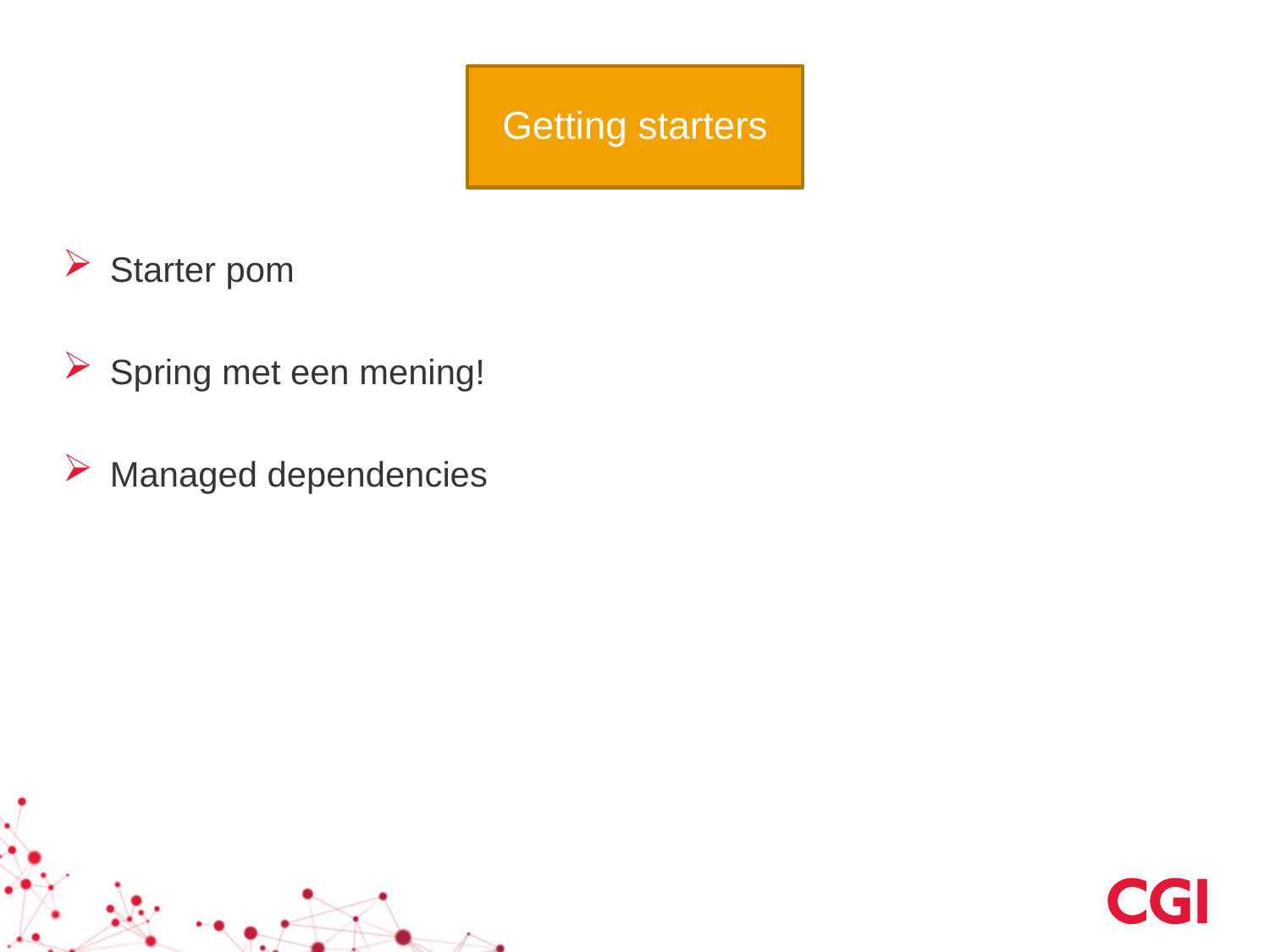

Getting starters
Starter pom

Spring met een mening!

Managed dependencies